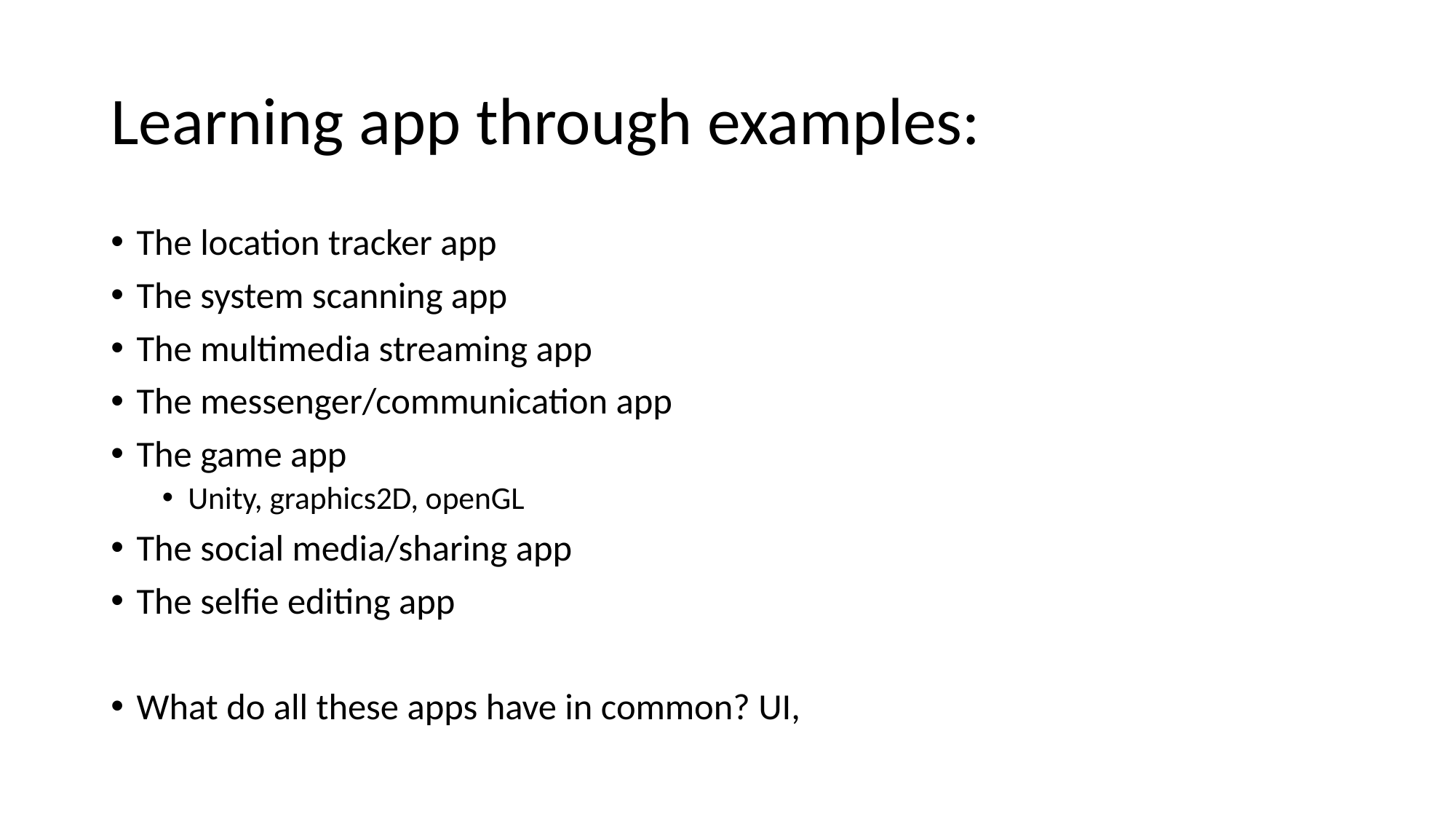

# Learning app through examples:
The location tracker app
The system scanning app
The multimedia streaming app
The messenger/communication app
The game app
Unity, graphics2D, openGL
The social media/sharing app
The selfie editing app

What do all these apps have in common? UI,